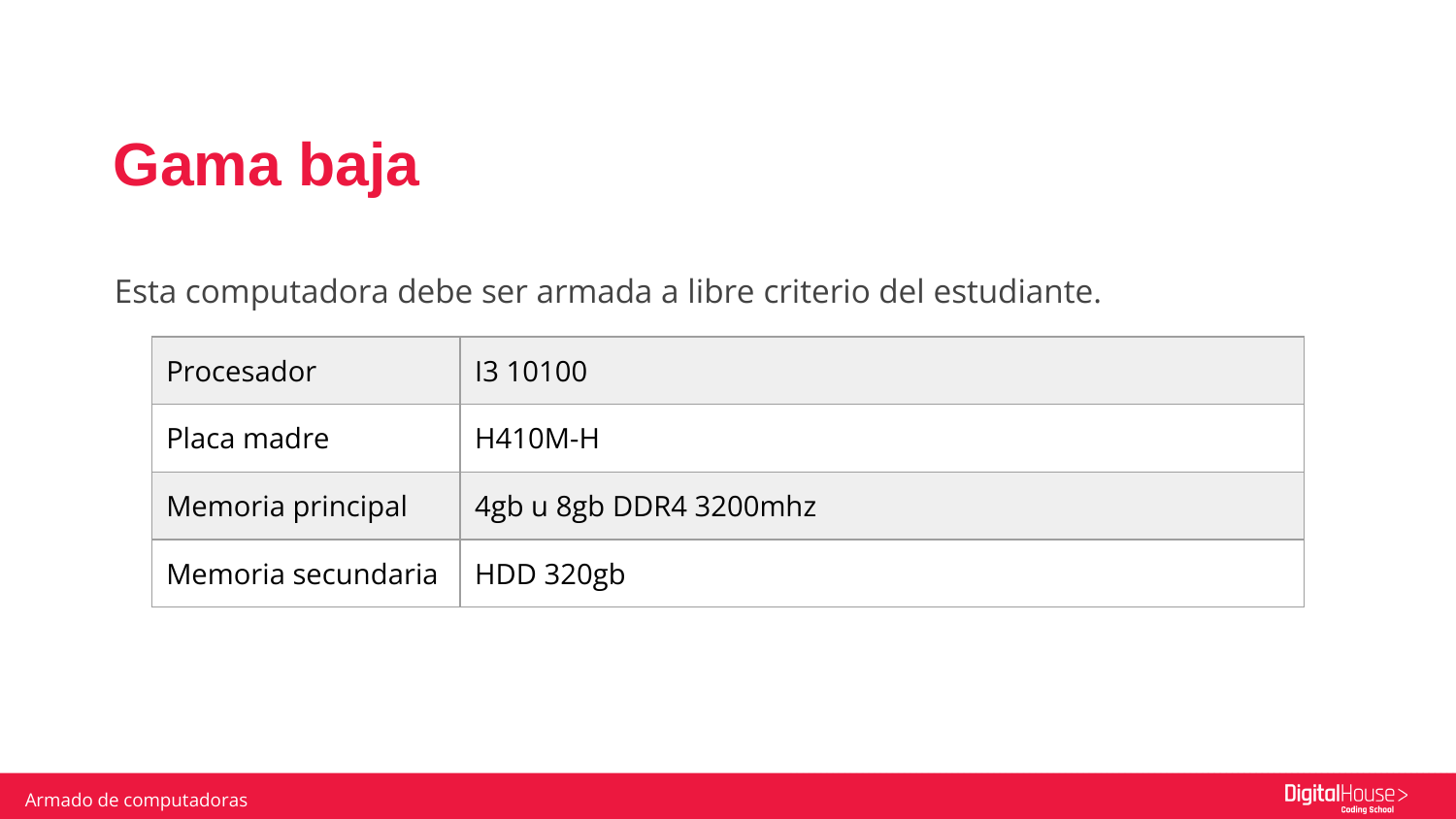

Gama baja
Esta computadora debe ser armada a libre criterio del estudiante.

| Procesador | I3 10100 |
| --- | --- |
| Placa madre | H410M-H |
| Memoria principal | 4gb u 8gb DDR4 3200mhz |
| Memoria secundaria | HDD 320gb |